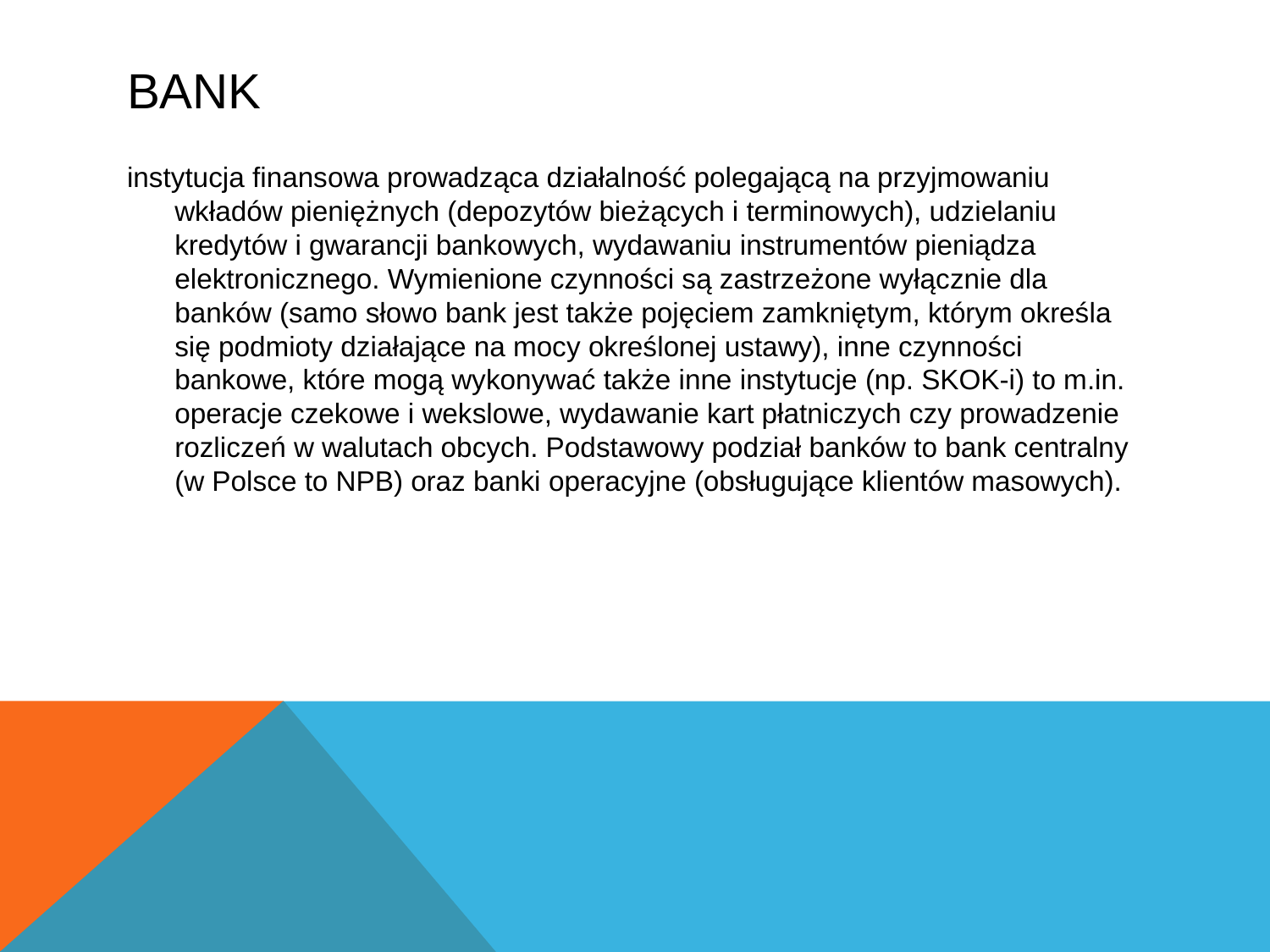

# Bank
instytucja finansowa prowadząca działalność polegającą na przyjmowaniu wkładów pieniężnych (depozytów bieżących i terminowych), udzielaniu kredytów i gwarancji bankowych, wydawaniu instrumentów pieniądza elektronicznego. Wymienione czynności są zastrzeżone wyłącznie dla banków (samo słowo bank jest także pojęciem zamkniętym, którym określa się podmioty działające na mocy określonej ustawy), inne czynności bankowe, które mogą wykonywać także inne instytucje (np. SKOK-i) to m.in. operacje czekowe i wekslowe, wydawanie kart płatniczych czy prowadzenie rozliczeń w walutach obcych. Podstawowy podział banków to bank centralny (w Polsce to NPB) oraz banki operacyjne (obsługujące klientów masowych).